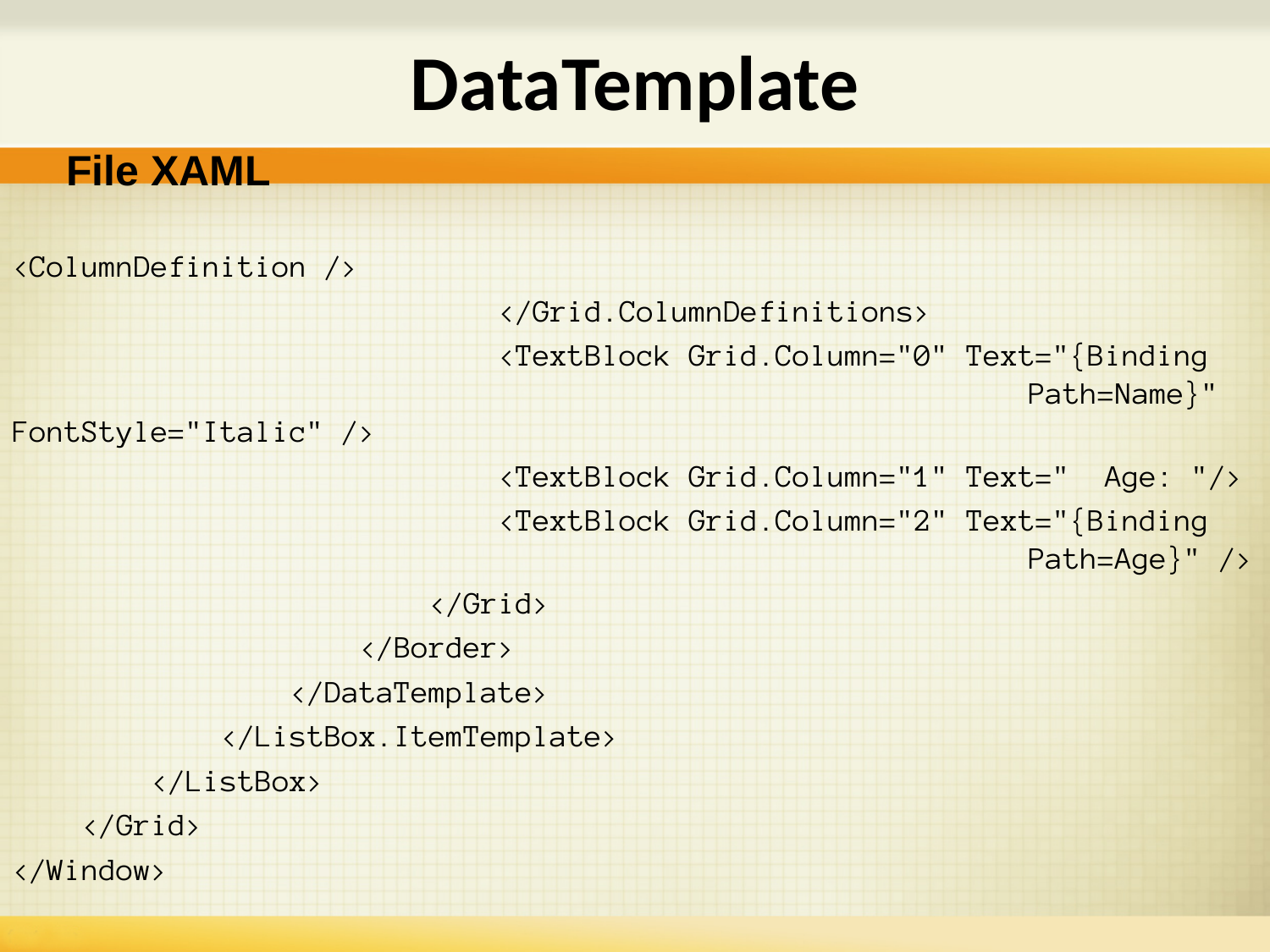

# DataTemplate
File XAML
								<ColumnDefinition />
                            </Grid.ColumnDefinitions>
                            <TextBlock Grid.Column="0" Text="{Binding 								Path=Name}"  FontStyle="Italic" />
                            <TextBlock Grid.Column="1" Text="  Age: "/>
                            <TextBlock Grid.Column="2" Text="{Binding 								Path=Age}" />
                        </Grid>
                    </Border>
                </DataTemplate>
            </ListBox.ItemTemplate>
        </ListBox>
    </Grid>
</Window>